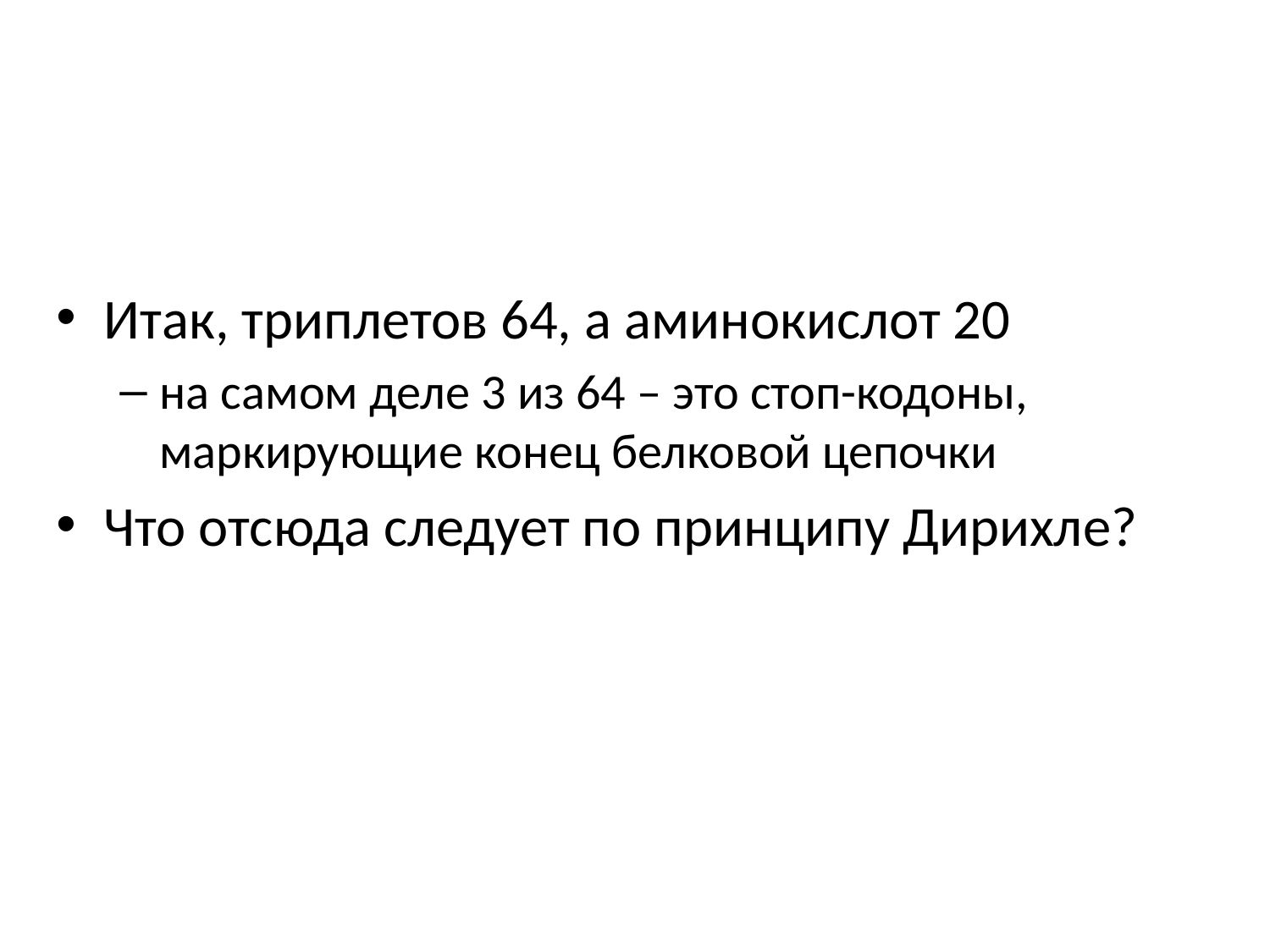

#

Итак, триплетов 64, а аминокислот 20
на самом деле 3 из 64 – это стоп-кодоны, маркирующие конец белковой цепочки
Что отсюда следует по принципу Дирихле?